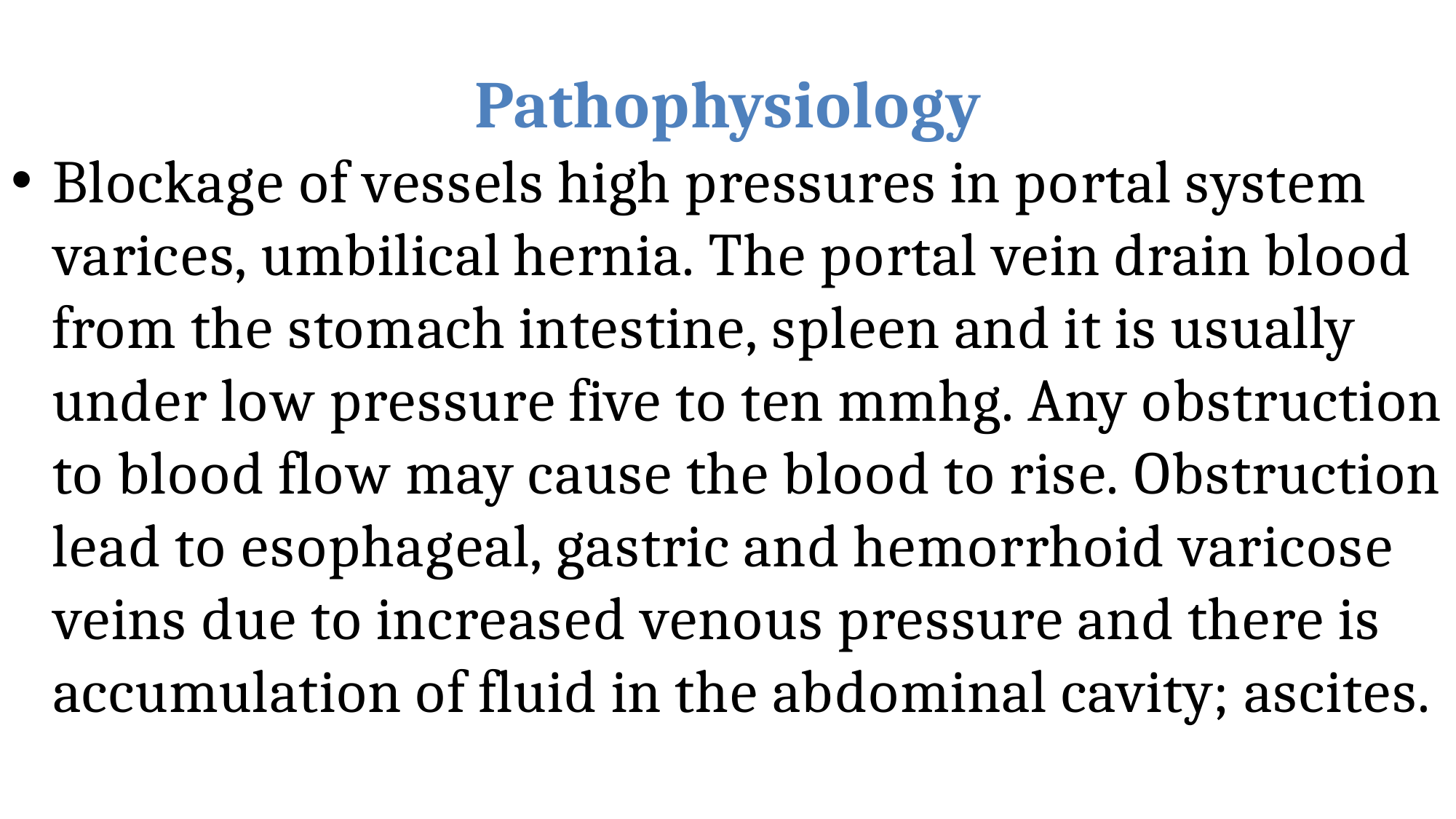

# Pathophysiology

Blockage of vessels high pressures in portal system varices, umbilical hernia. The portal vein drain blood from the stomach intestine, spleen and it is usually under low pressure five to ten mmhg. Any obstruction to blood flow may cause the blood to rise. Obstruction lead to esophageal, gastric and hemorrhoid varicose veins due to increased venous pressure and there is accumulation of fluid in the abdominal cavity; ascites.